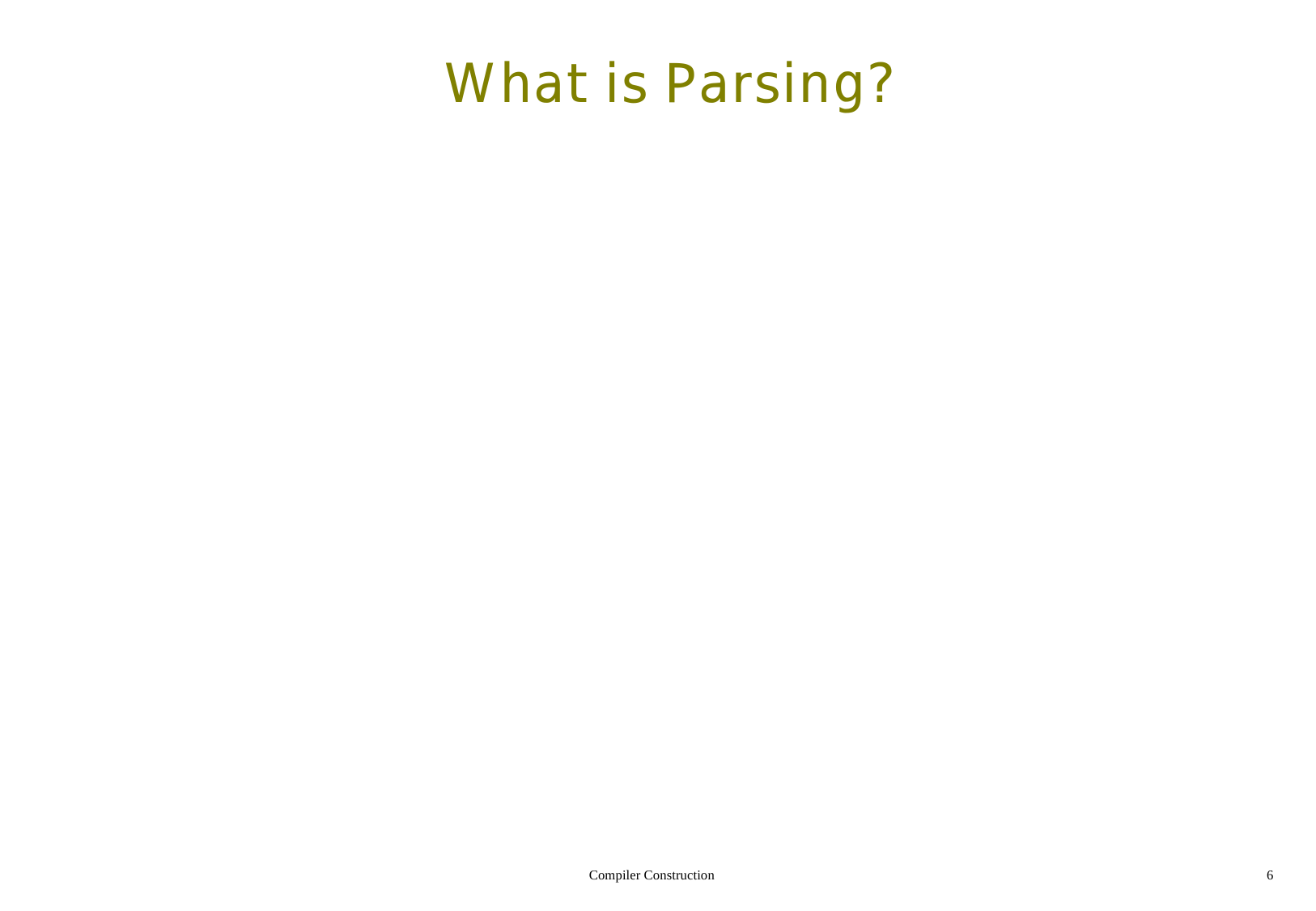

# What is Parsing?

Compiler Construction
6